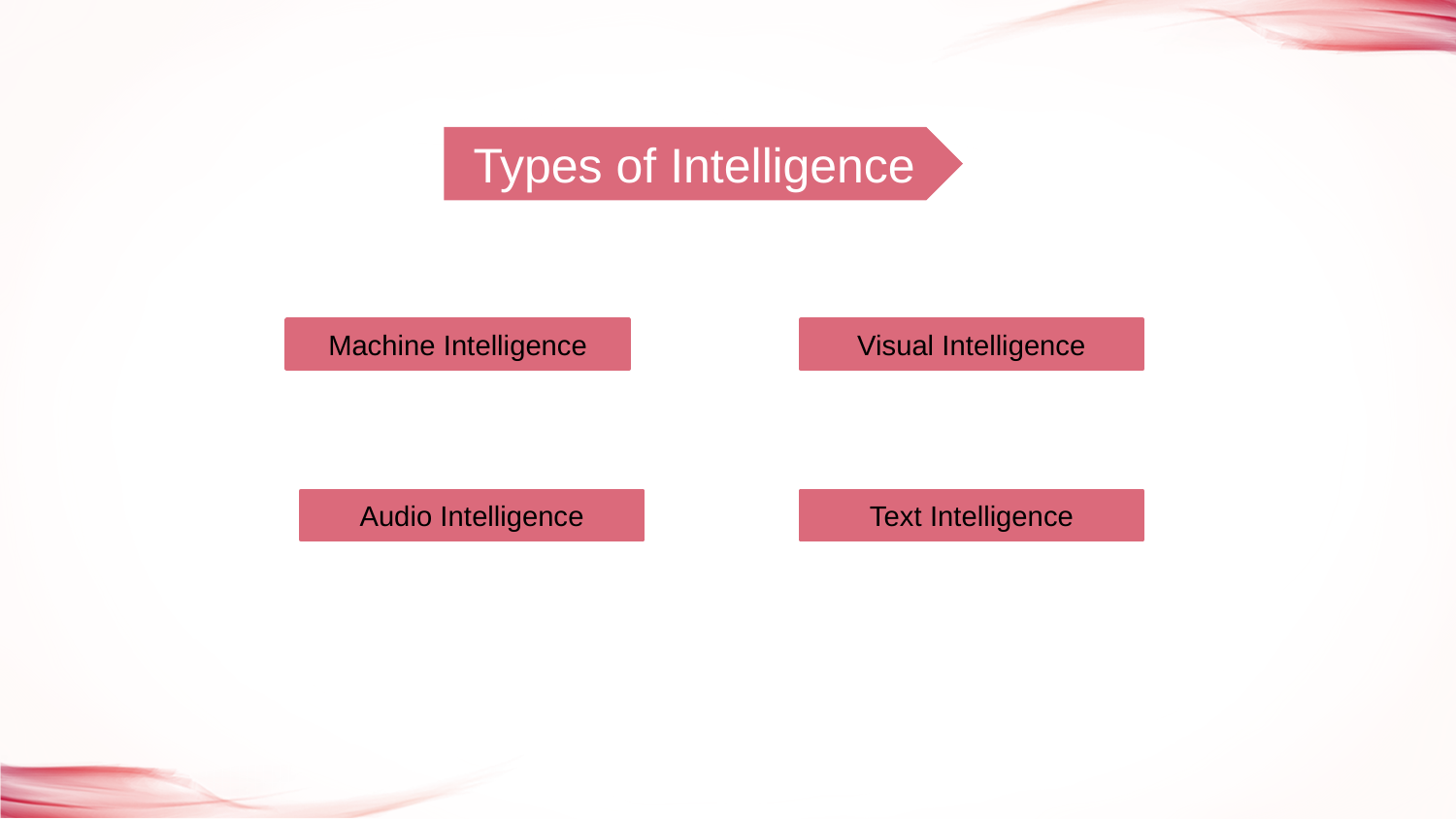

Types of Intelligence
Machine Intelligence
Visual Intelligence
Audio Intelligence
Text Intelligence